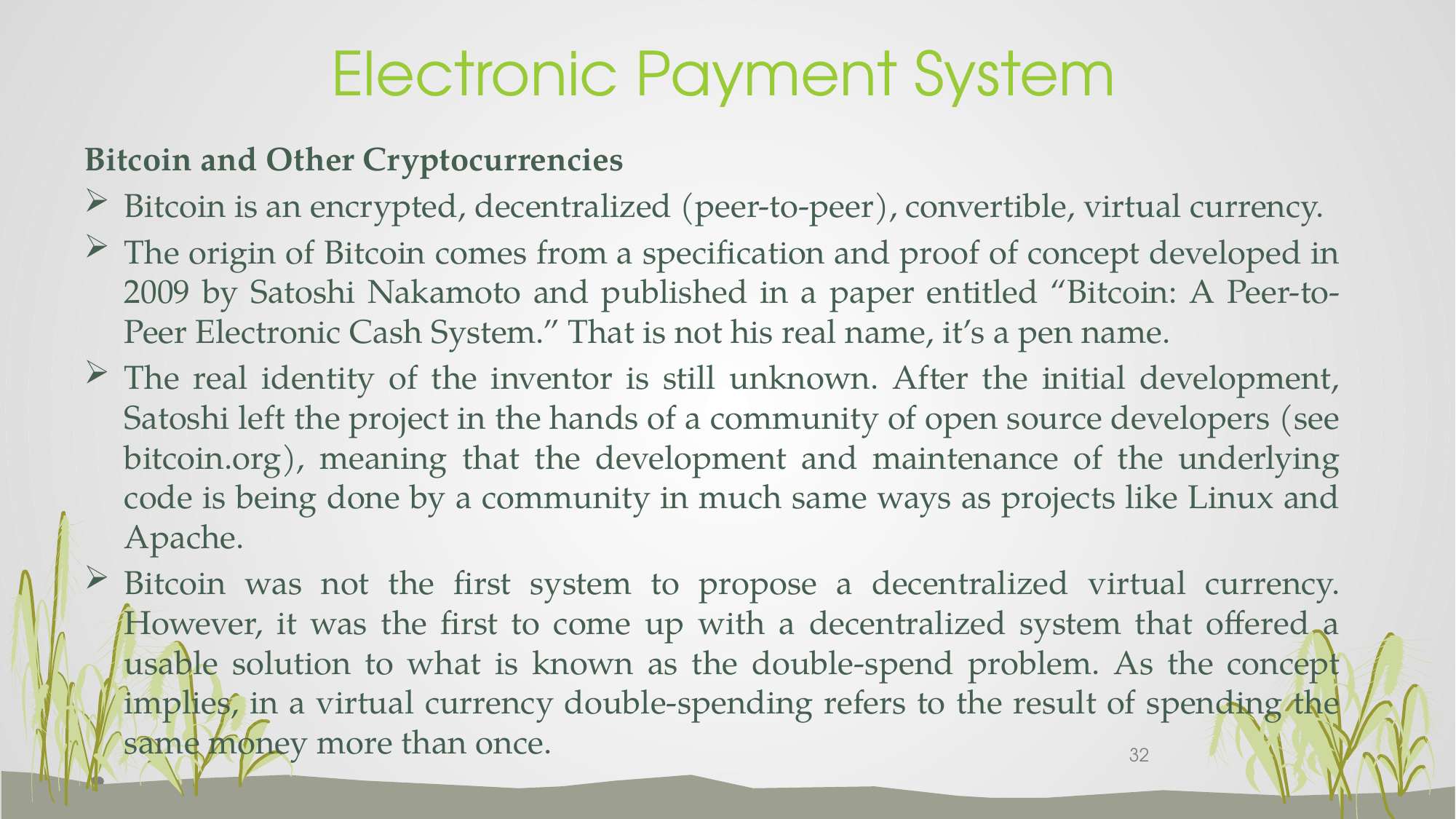

# Electronic Payment System
Bitcoin and Other Cryptocurrencies
Bitcoin is an encrypted, decentralized (peer-to-peer), convertible, virtual currency.
The origin of Bitcoin comes from a specification and proof of concept developed in 2009 by Satoshi Nakamoto and published in a paper entitled “Bitcoin: A Peer-to-Peer Electronic Cash System.” That is not his real name, it’s a pen name.
The real identity of the inventor is still unknown. After the initial development, Satoshi left the project in the hands of a community of open source developers (see bitcoin.org), meaning that the development and maintenance of the underlying code is being done by a community in much same ways as projects like Linux and Apache.
Bitcoin was not the first system to propose a decentralized virtual currency. However, it was the first to come up with a decentralized system that offered a usable solution to what is known as the double-spend problem. As the concept implies, in a virtual currency double-spending refers to the result of spending the same money more than once.
32